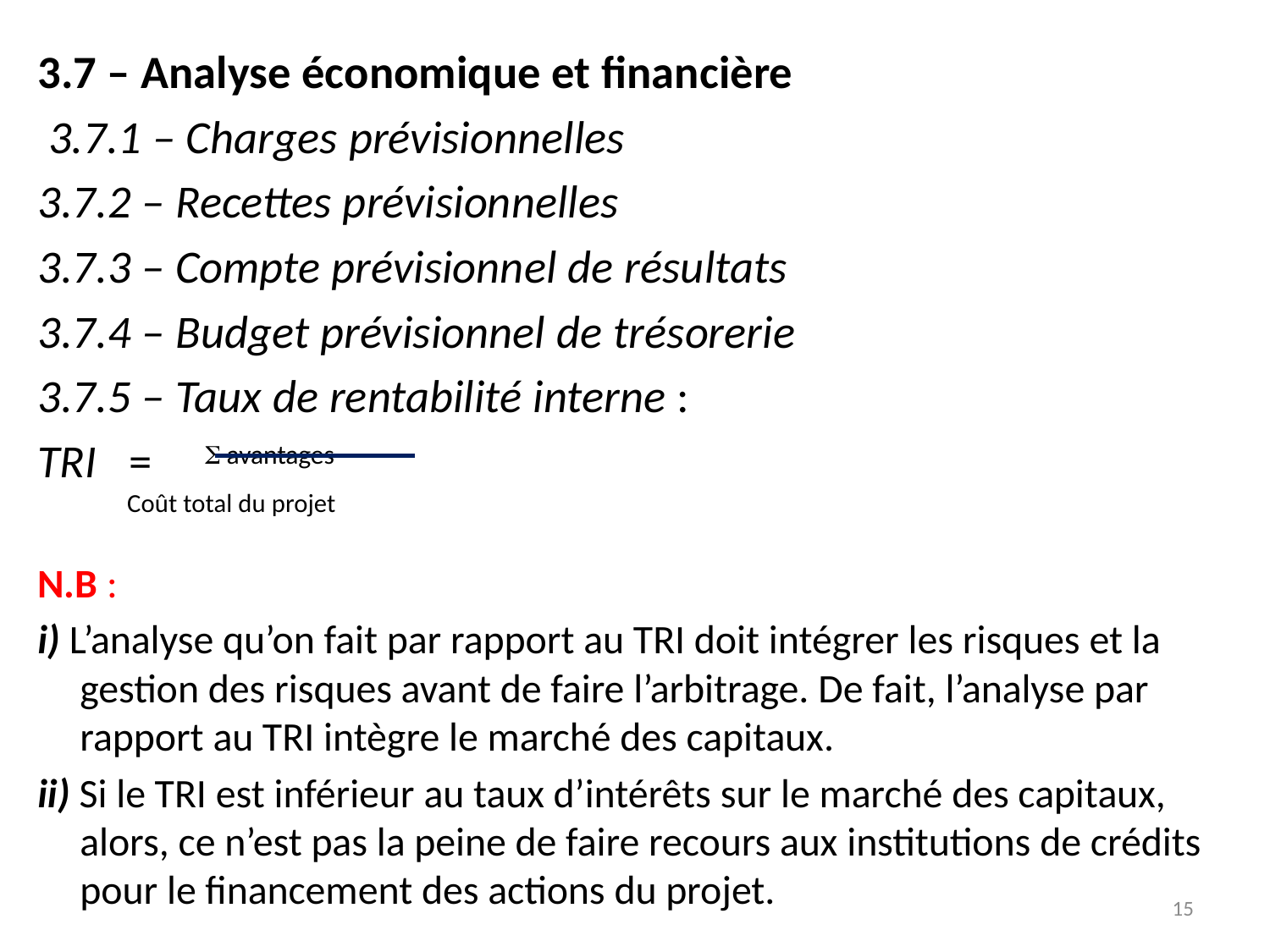

3.7 – Analyse économique et financière
 3.7.1 – Charges prévisionnelles
3.7.2 – Recettes prévisionnelles
3.7.3 – Compte prévisionnel de résultats
3.7.4 – Budget prévisionnel de trésorerie
3.7.5 – Taux de rentabilité interne :
TRI   =     Σ avantages
		        Coût total du projet

N.B :
i) L’analyse qu’on fait par rapport au TRI doit intégrer les risques et la gestion des risques avant de faire l’arbitrage. De fait, l’analyse par rapport au TRI intègre le marché des capitaux.
ii) Si le TRI est inférieur au taux d’intérêts sur le marché des capitaux, alors, ce n’est pas la peine de faire recours aux institutions de crédits pour le financement des actions du projet.

15